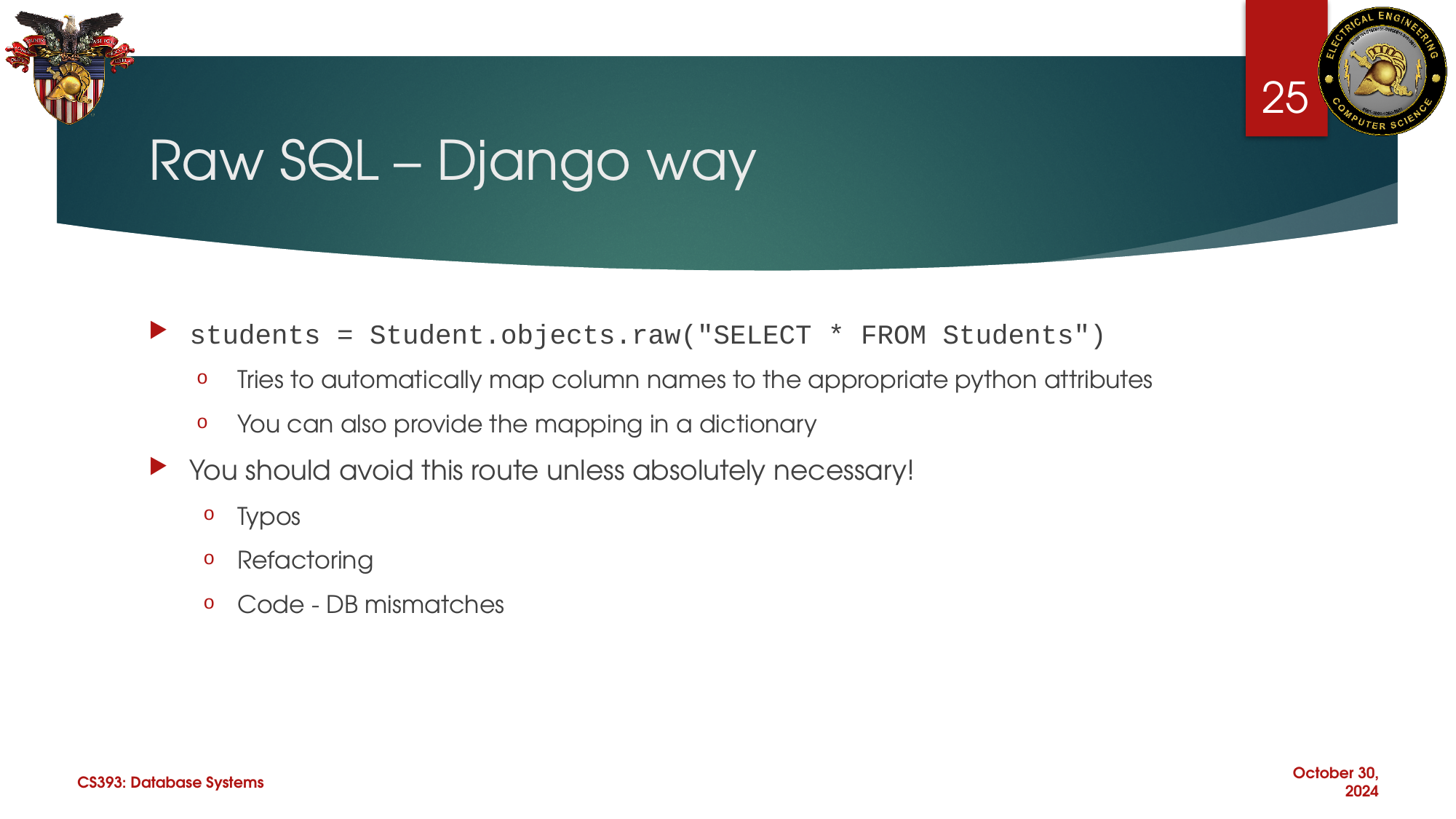

25
# Raw SQL – Django way
students = Student.objects.raw("SELECT * FROM Students")
Tries to automatically map column names to the appropriate python attributes
You can also provide the mapping in a dictionary
You should avoid this route unless absolutely necessary!
Typos
Refactoring
Code - DB mismatches
CS393: Database Systems
October 30, 2024